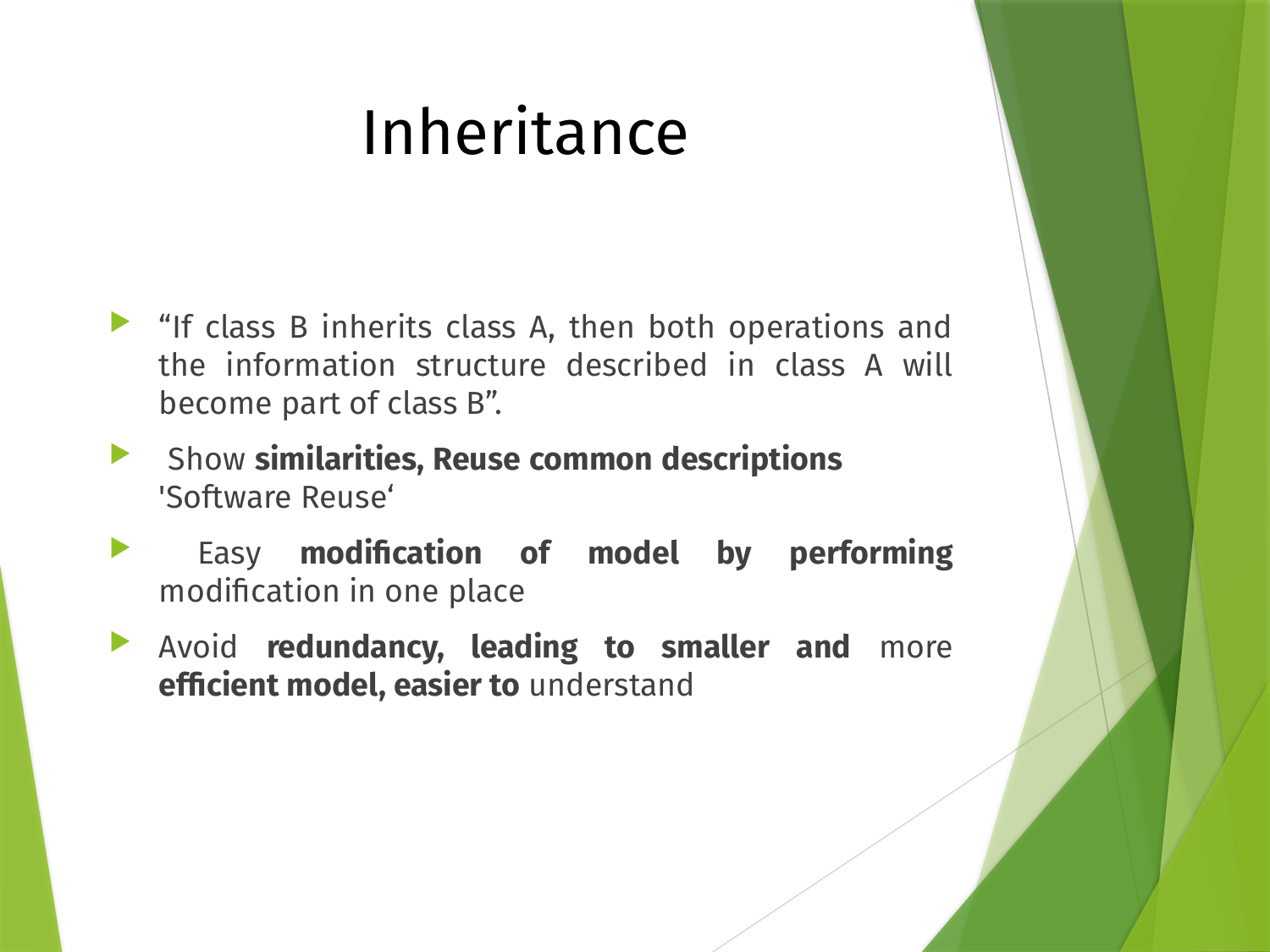

# Inheritance
“If class B inherits class A, then both operations and the information structure described in class A will become part of class B”.
 Show similarities, Reuse common descriptions              'Software Reuse‘
 Easy modification of model by performing modification in one place
Avoid redundancy, leading to smaller and more efficient model, easier to understand